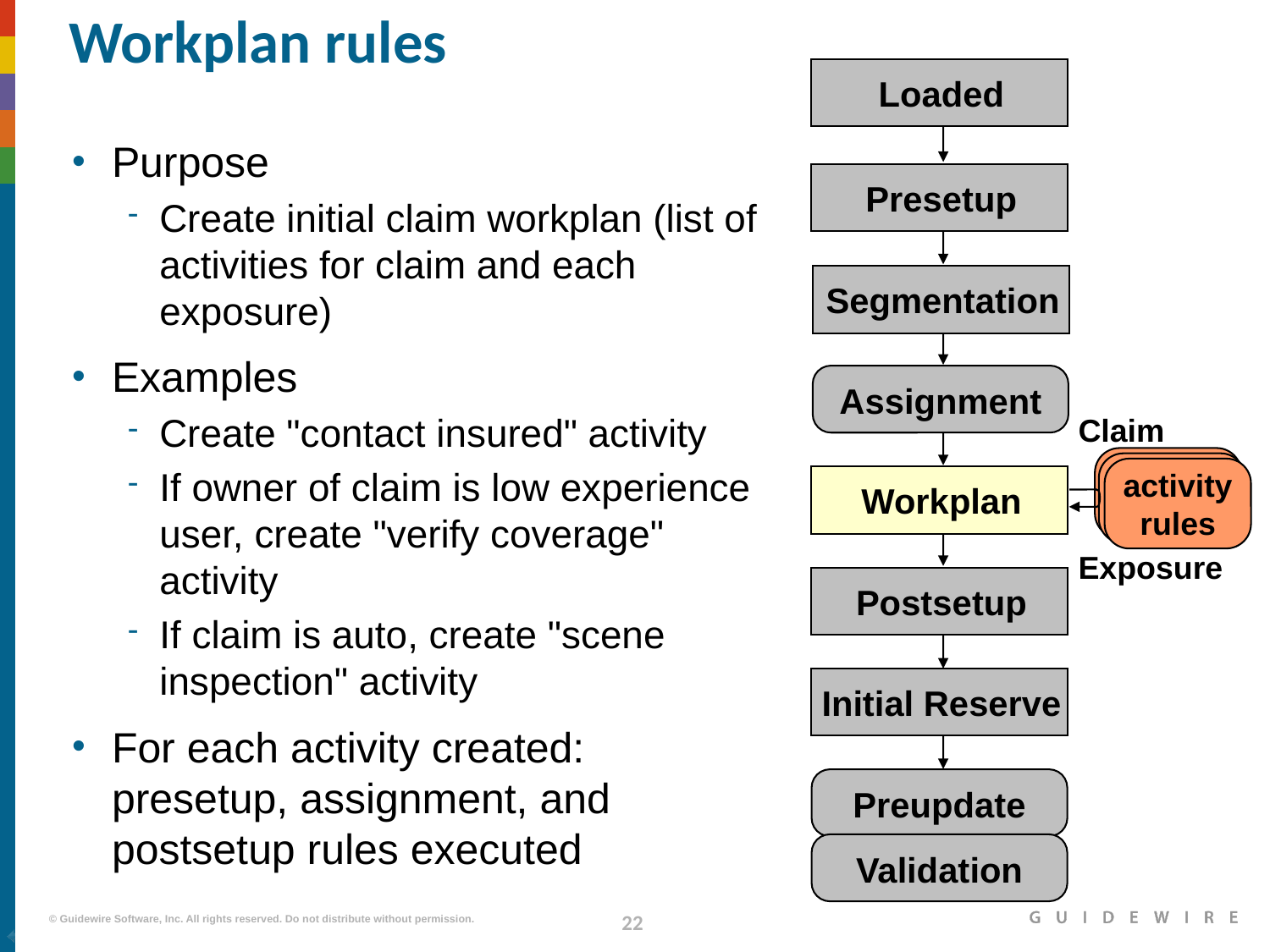

# Workplan rules

Loaded

Purpose
Create initial claim workplan (list of activities for claim and each exposure)
Examples
Create "contact insured" activity
If owner of claim is low experience user, create "verify coverage" activity
If claim is auto, create "scene inspection" activity
For each activity created: presetup, assignment, and postsetup rules executed

Presetup

Segmentation

Assignment
Claim

activity rules

Workplan

Exposure

Postsetup

Initial Reserve

Preupdate

Validation